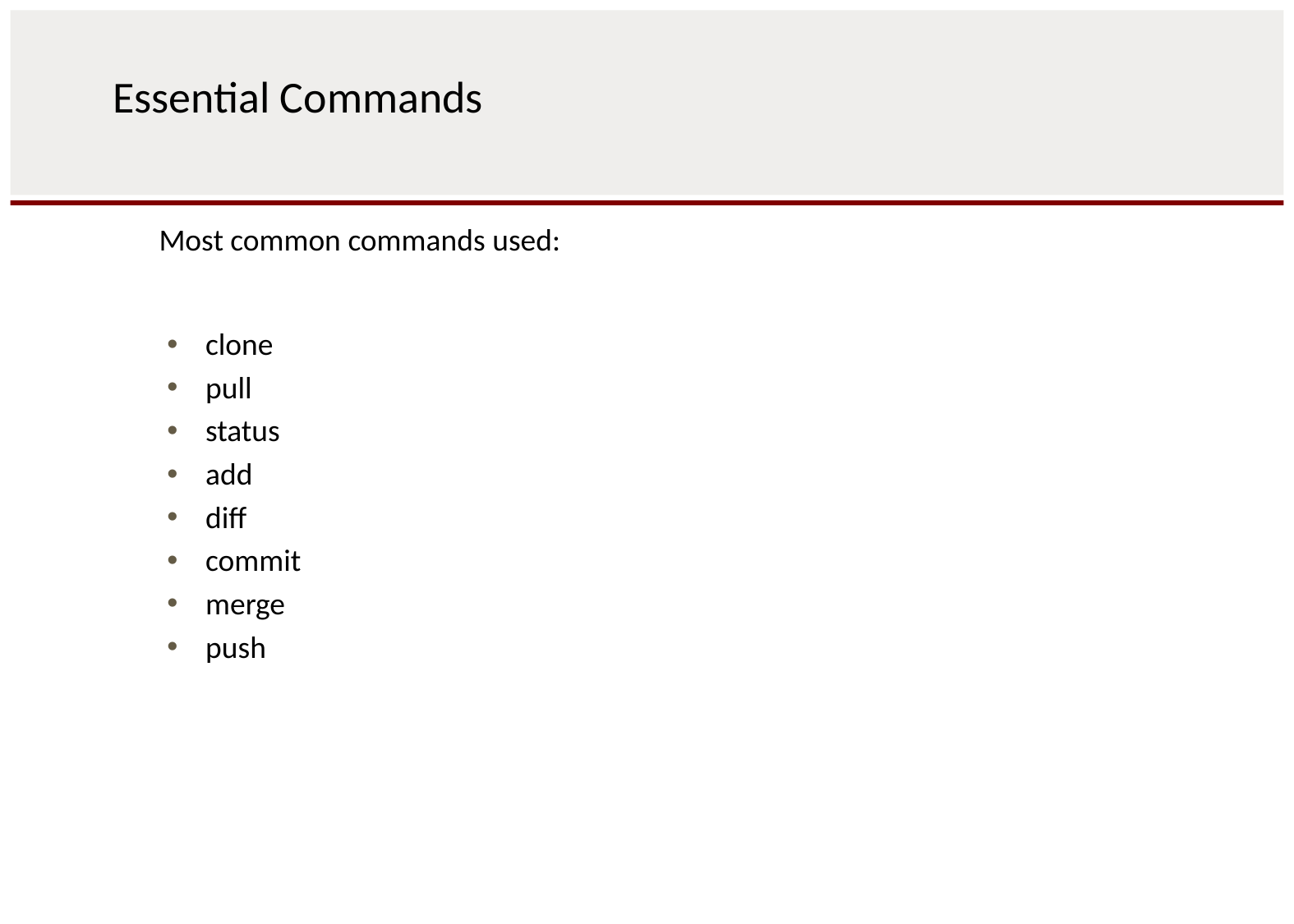

# Essential Commands
Most common commands used:

clone
pull
status
add
diff
commit
merge
push